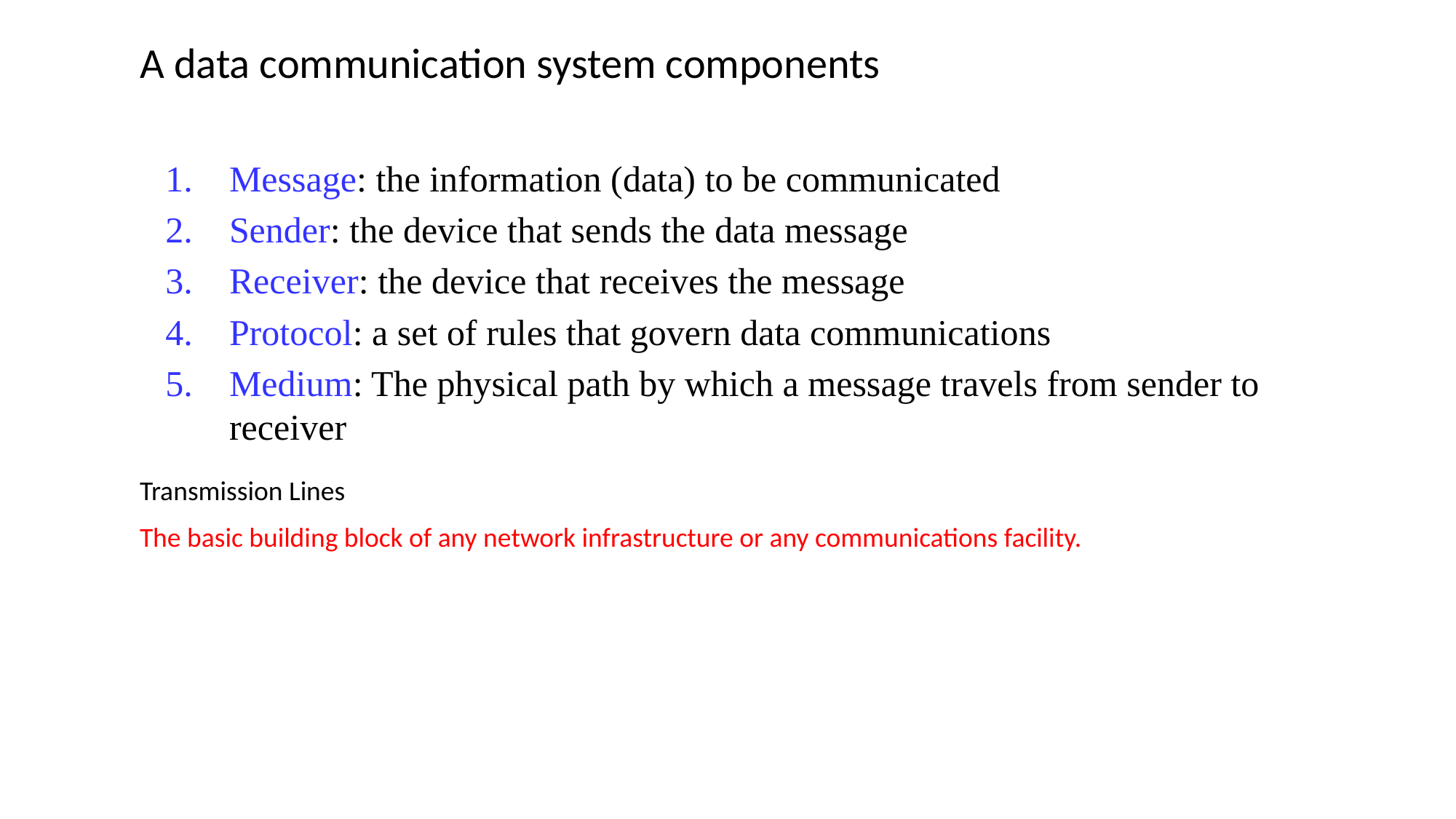

# A data communication system components
Message: the information (data) to be communicated
Sender: the device that sends the data message
Receiver: the device that receives the message
Protocol: a set of rules that govern data communications
Medium: The physical path by which a message travels from sender to receiver

Transmission Lines
The basic building block of any network infrastructure or any communications facility.